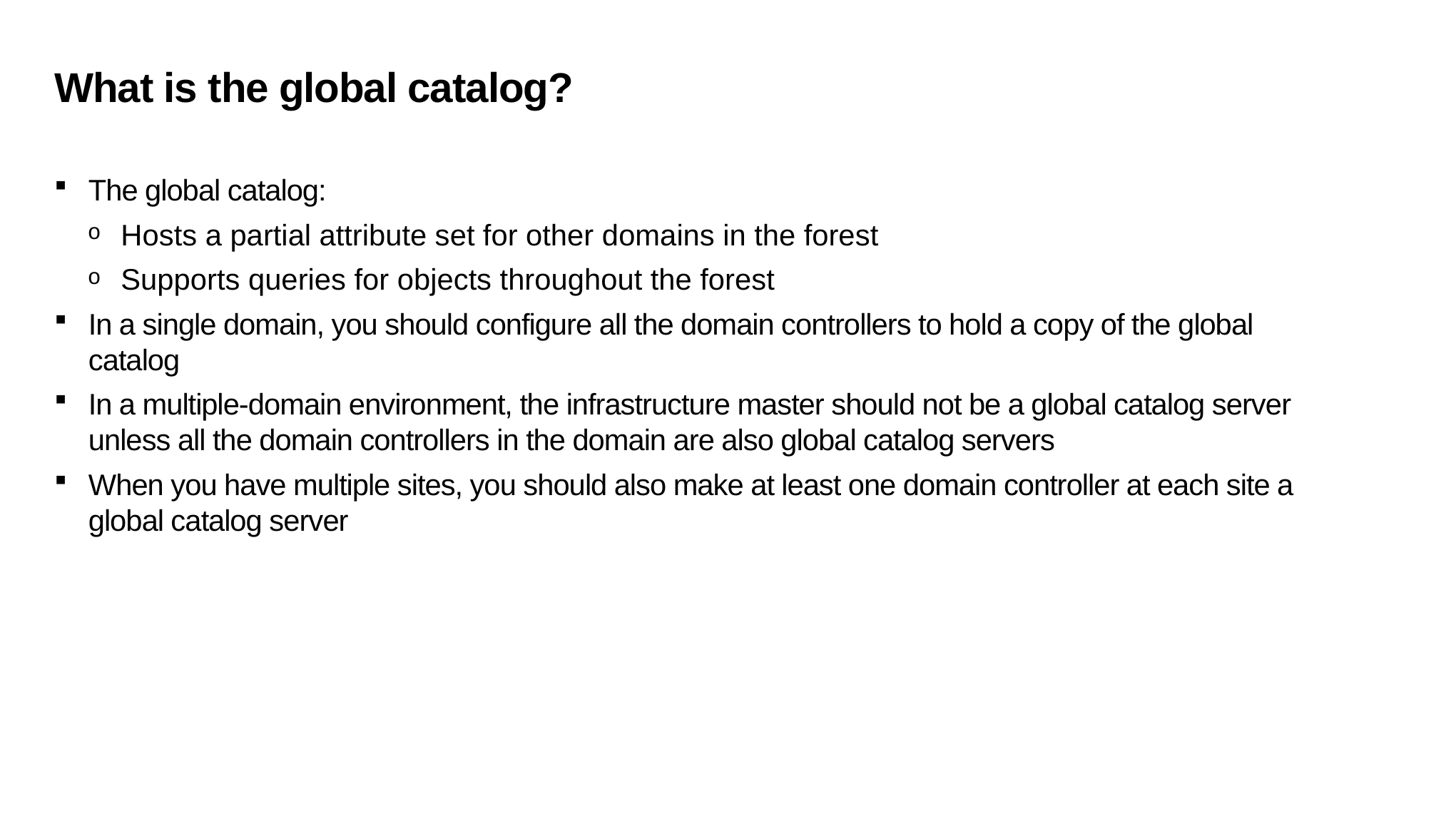

# What is the global catalog?
The global catalog:
Hosts a partial attribute set for other domains in the forest
Supports queries for objects throughout the forest
In a single domain, you should configure all the domain controllers to hold a copy of the global catalog
In a multiple-domain environment, the infrastructure master should not be a global catalog server unless all the domain controllers in the domain are also global catalog servers
When you have multiple sites, you should also make at least one domain controller at each site a global catalog server